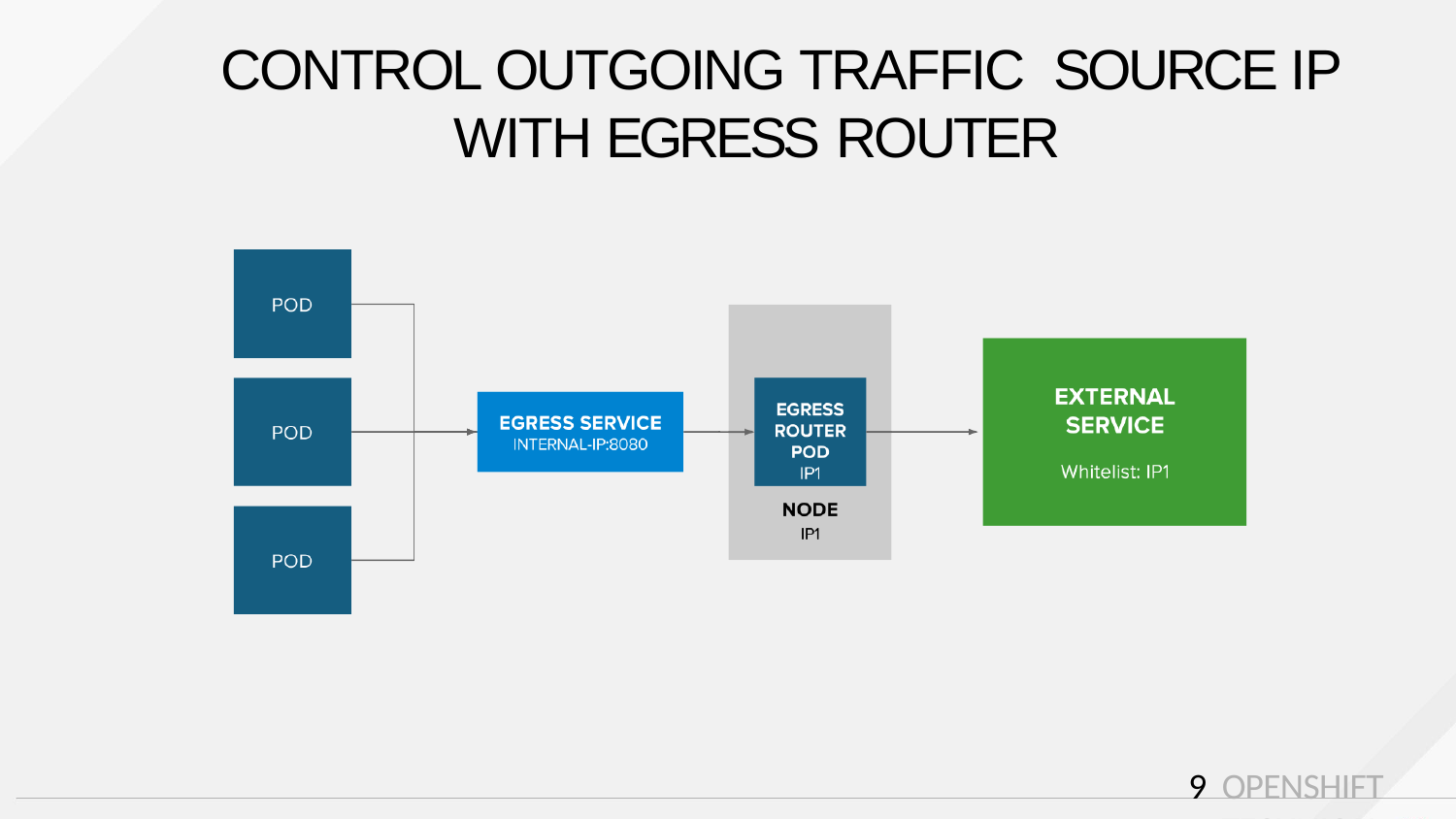

# CONTROL OUTGOING TRAFFIC  SOURCE IP WITH EGRESS ROUTER

9 OPENSHIFT TECHNICAL OVERVIEW